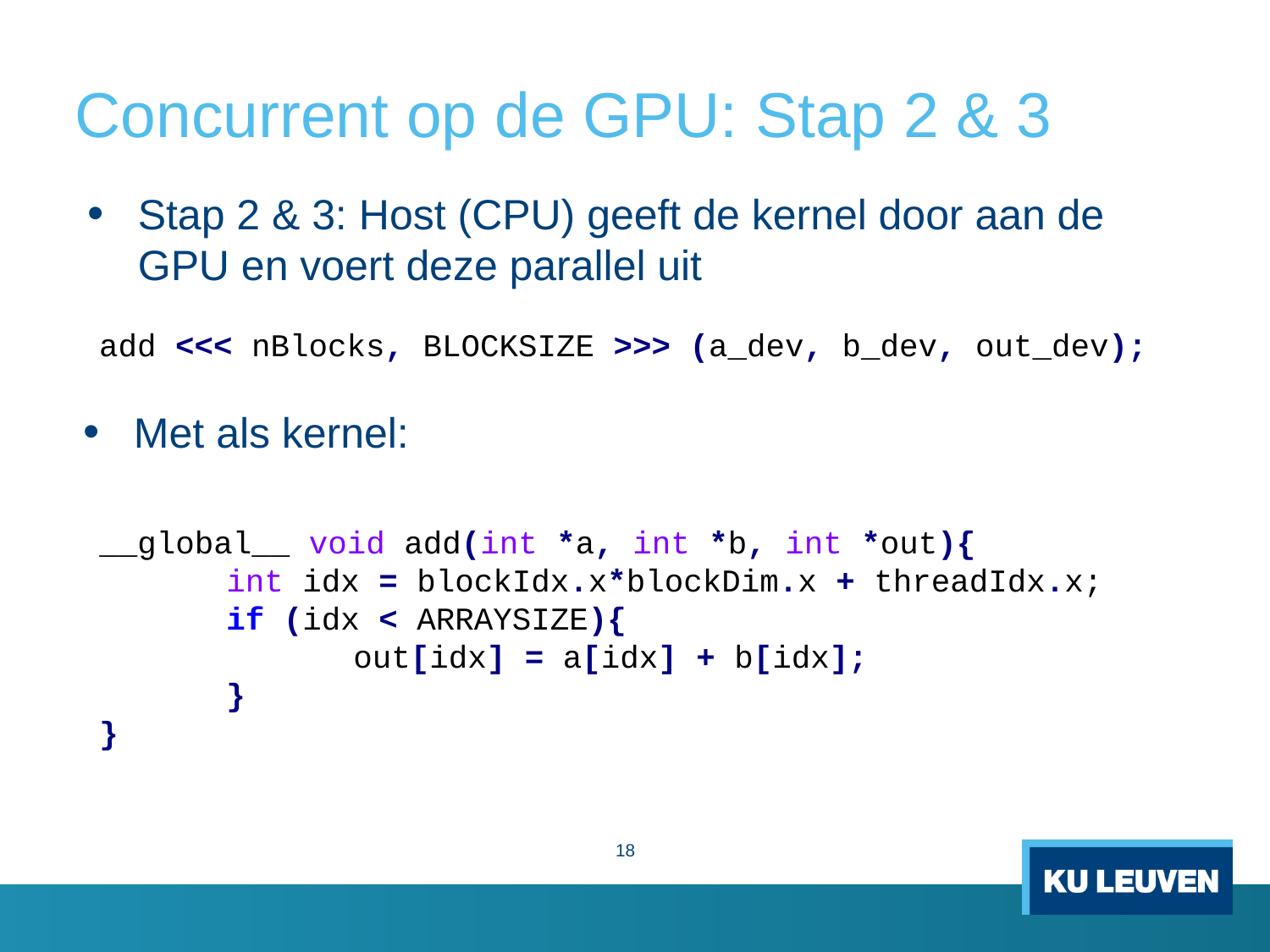

# Concurrent op de GPU: Stap 2 & 3
Stap 2 & 3: Host (CPU) geeft de kernel door aan de GPU en voert deze parallel uit

add <<< nBlocks, BLOCKSIZE >>> (a_dev, b_dev, out_dev);
Met als kernel:

__global__ void add(int *a, int *b, int *out){
	int idx = blockIdx.x*blockDim.x + threadIdx.x;
	if (idx < ARRAYSIZE){
		out[idx] = a[idx] + b[idx];
	}
}
18